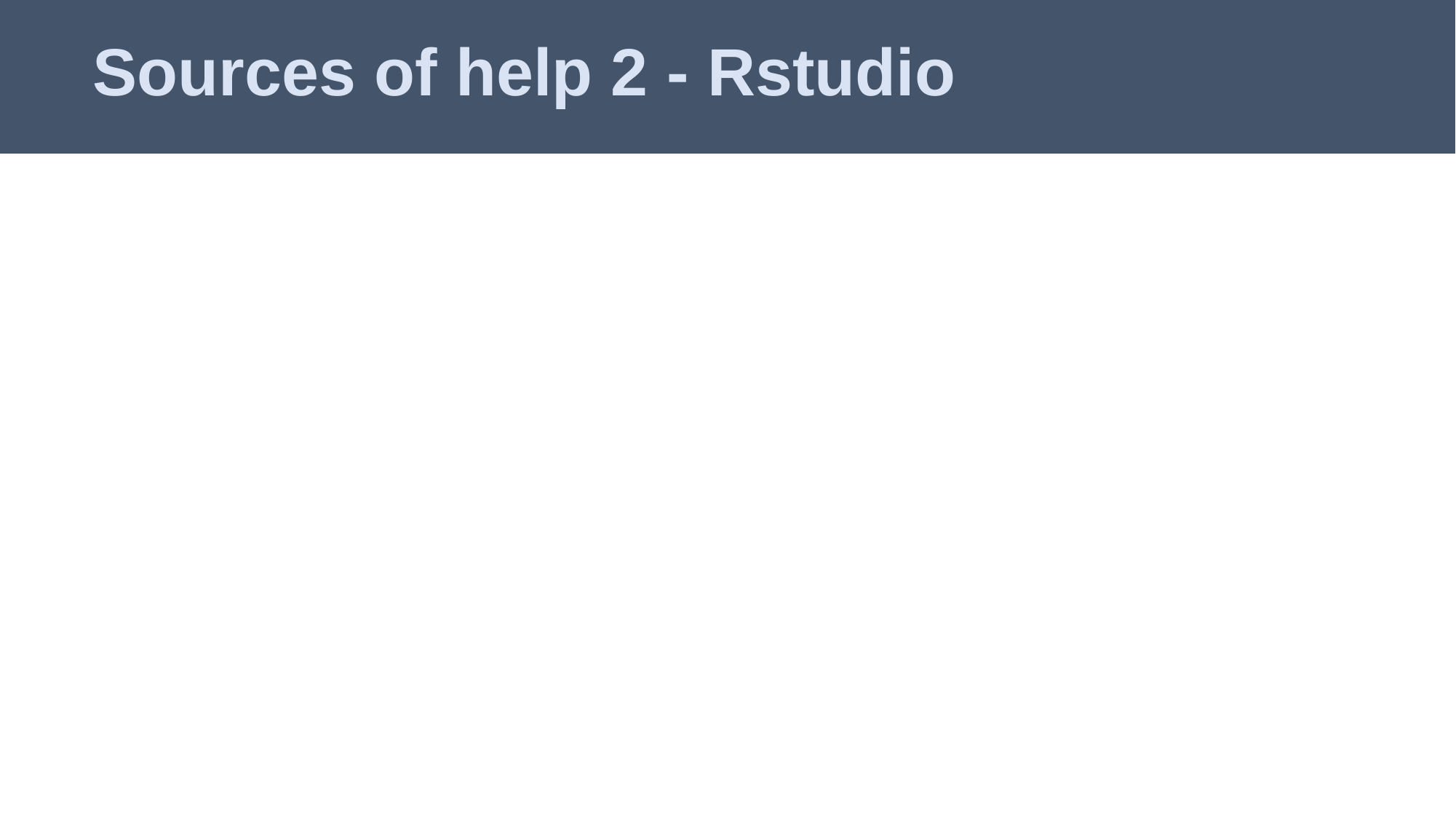

# Sources of help 2 - Rstudio